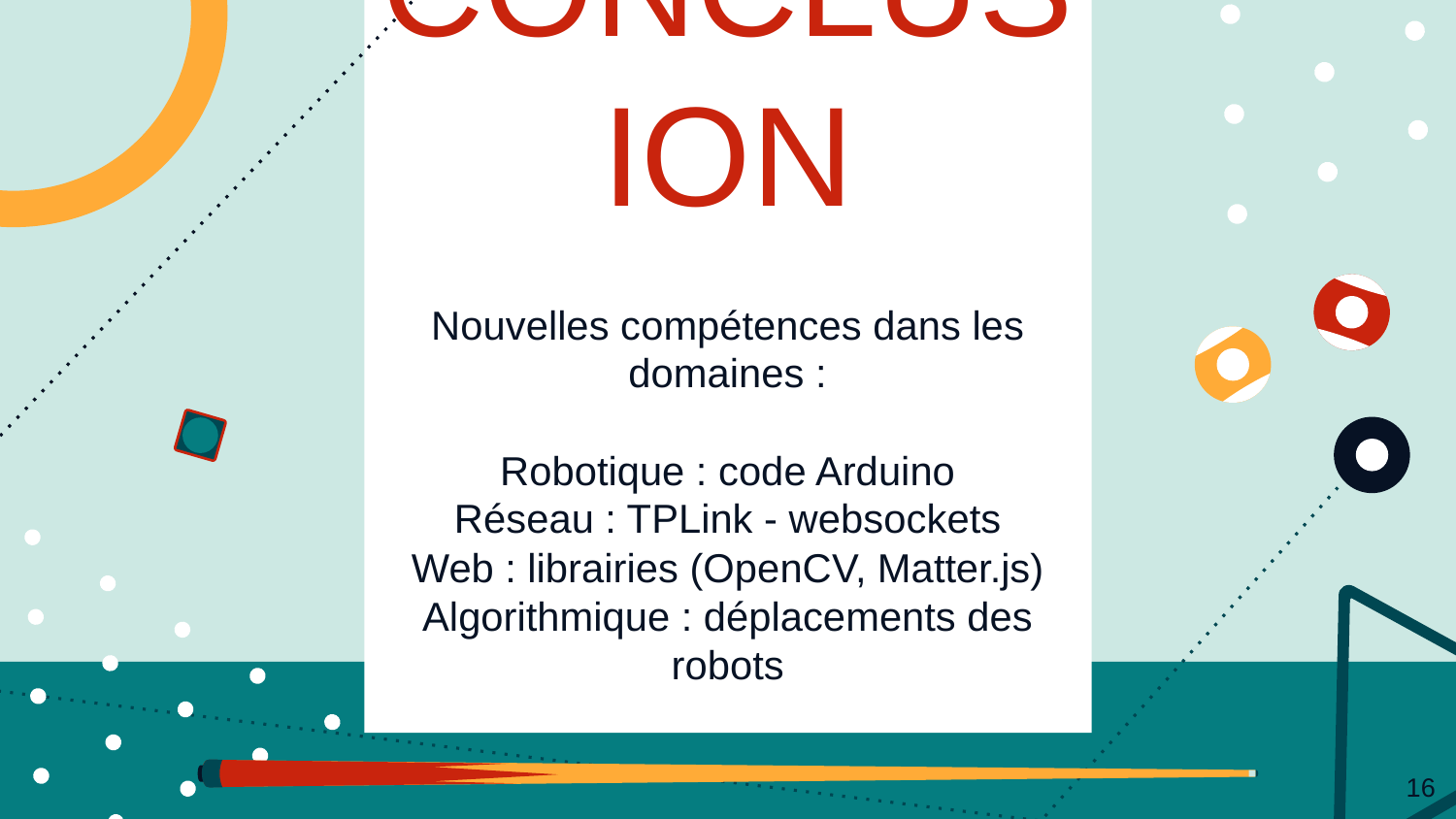

# CONCLUSION

Nouvelles compétences dans les domaines :

Robotique : code Arduino
Réseau : TPLink - websockets
Web : librairies (OpenCV, Matter.js)
Algorithmique : déplacements des robots

16